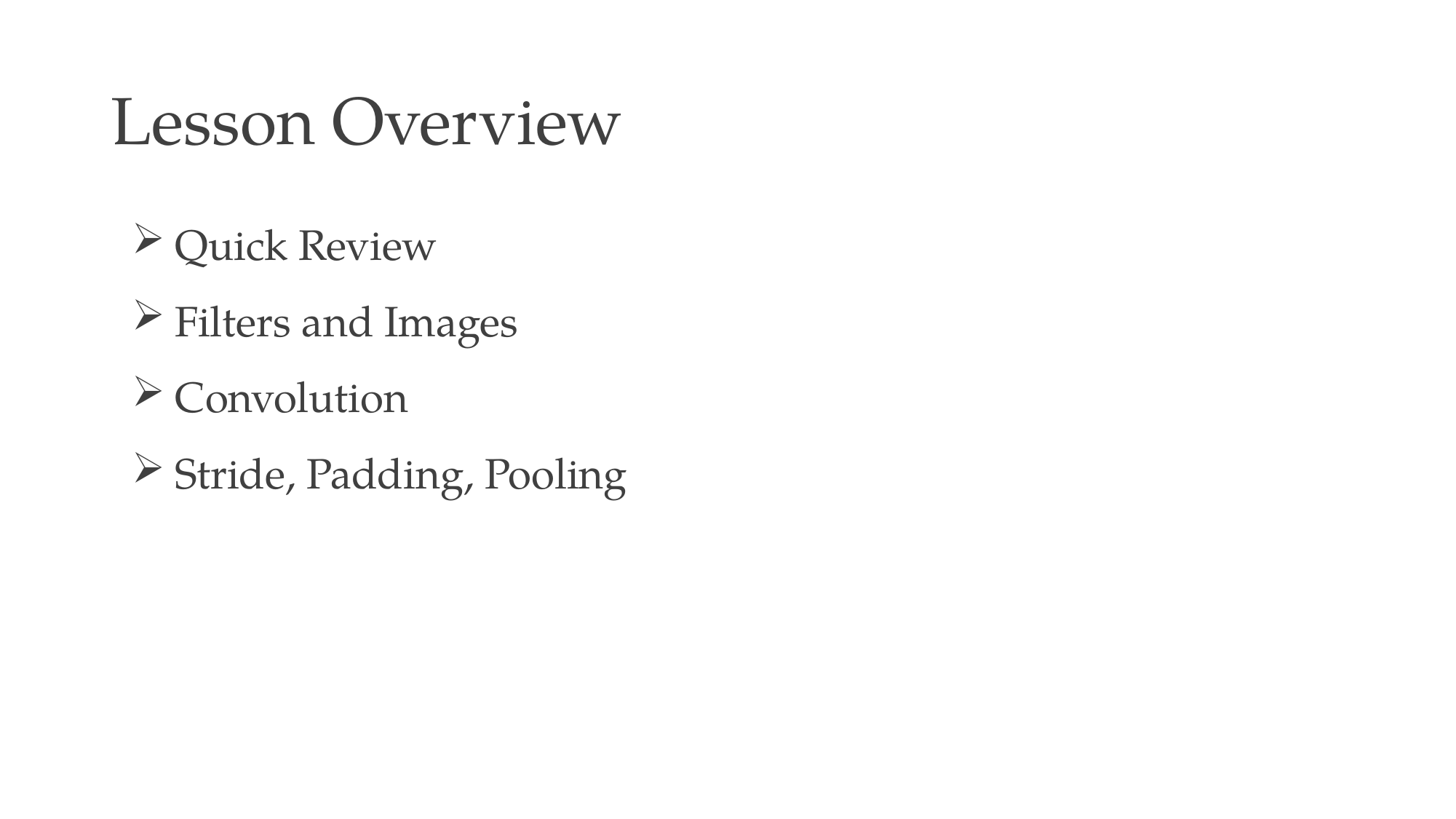

# Lesson Overview
 Quick Review
 Filters and Images
 Convolution
 Stride, Padding, Pooling